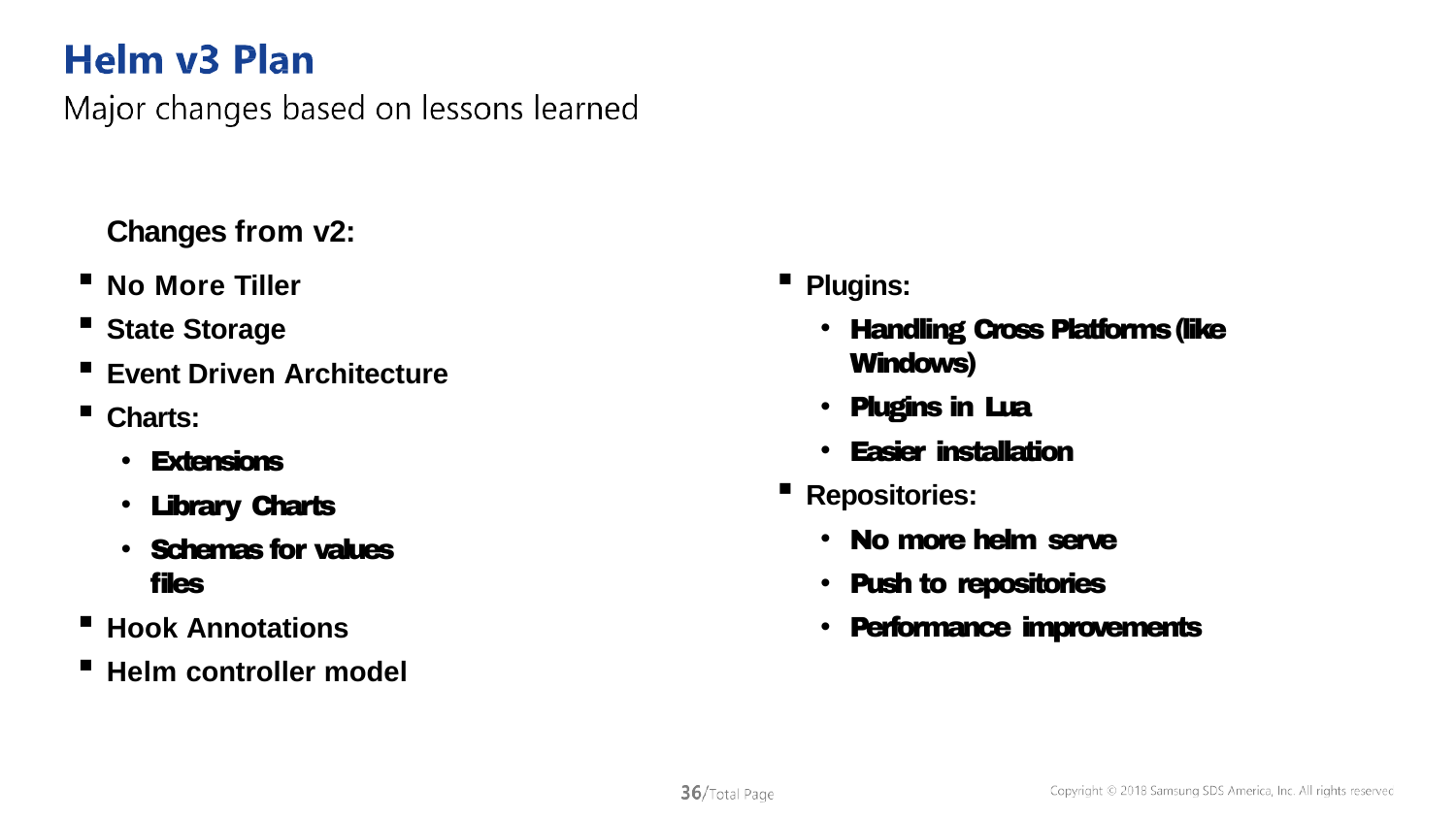

# Changes from v2:
Plugins:
Handling Cross Platforms (like Windows)
Plugins in Lua
Easier installation
Repositories:
No more helm serve
Push to repositories
Performance improvements
No More Tiller
State Storage
Event Driven Architecture
Charts:
Extensions
Library Charts
Schemas for values files
Hook Annotations
Helm controller model